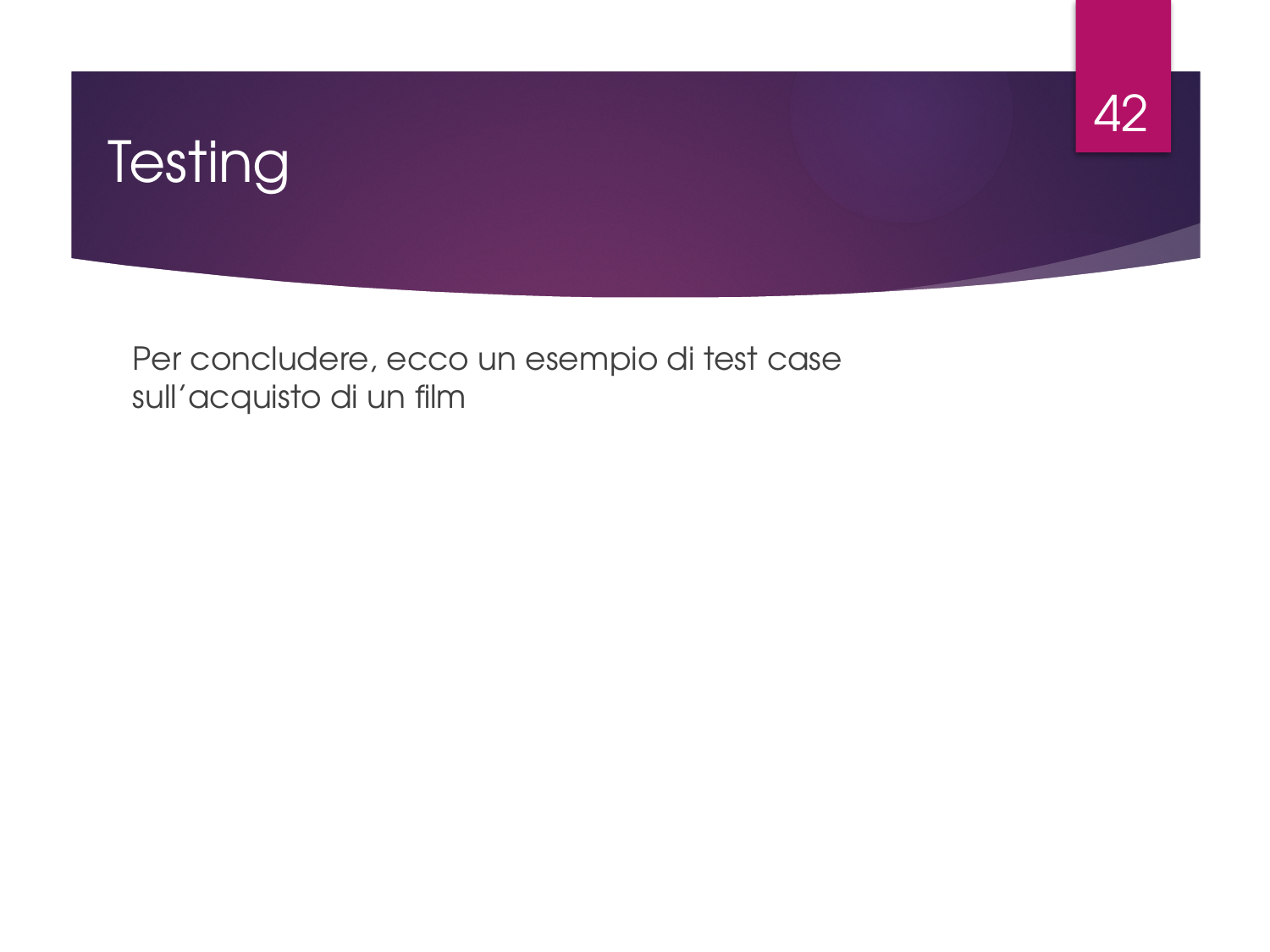

42
# Testing
Per concludere, ecco un esempio di test case sull’acquisto di un film